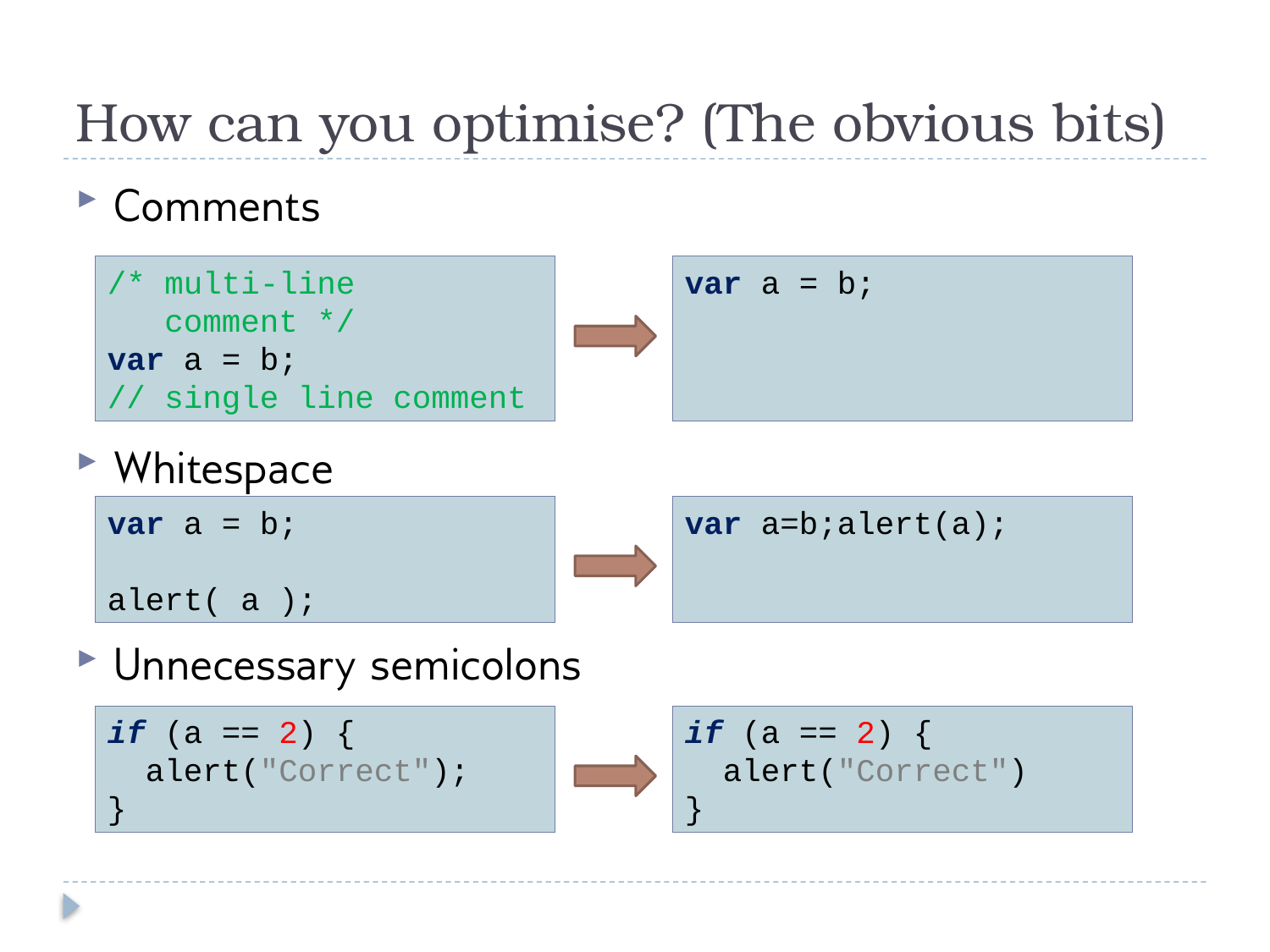

# How can you optimise? (The obvious bits)
Comments

Whitespace

Unnecessary semicolons

/* multi-line
   comment */
var a = b;
// single line comment
var a = b;

var a = b;

alert( a );
var a=b;alert(a);

if (a == 2) {
  alert("Correct");
}
if (a == 2) {
  alert("Correct")
}